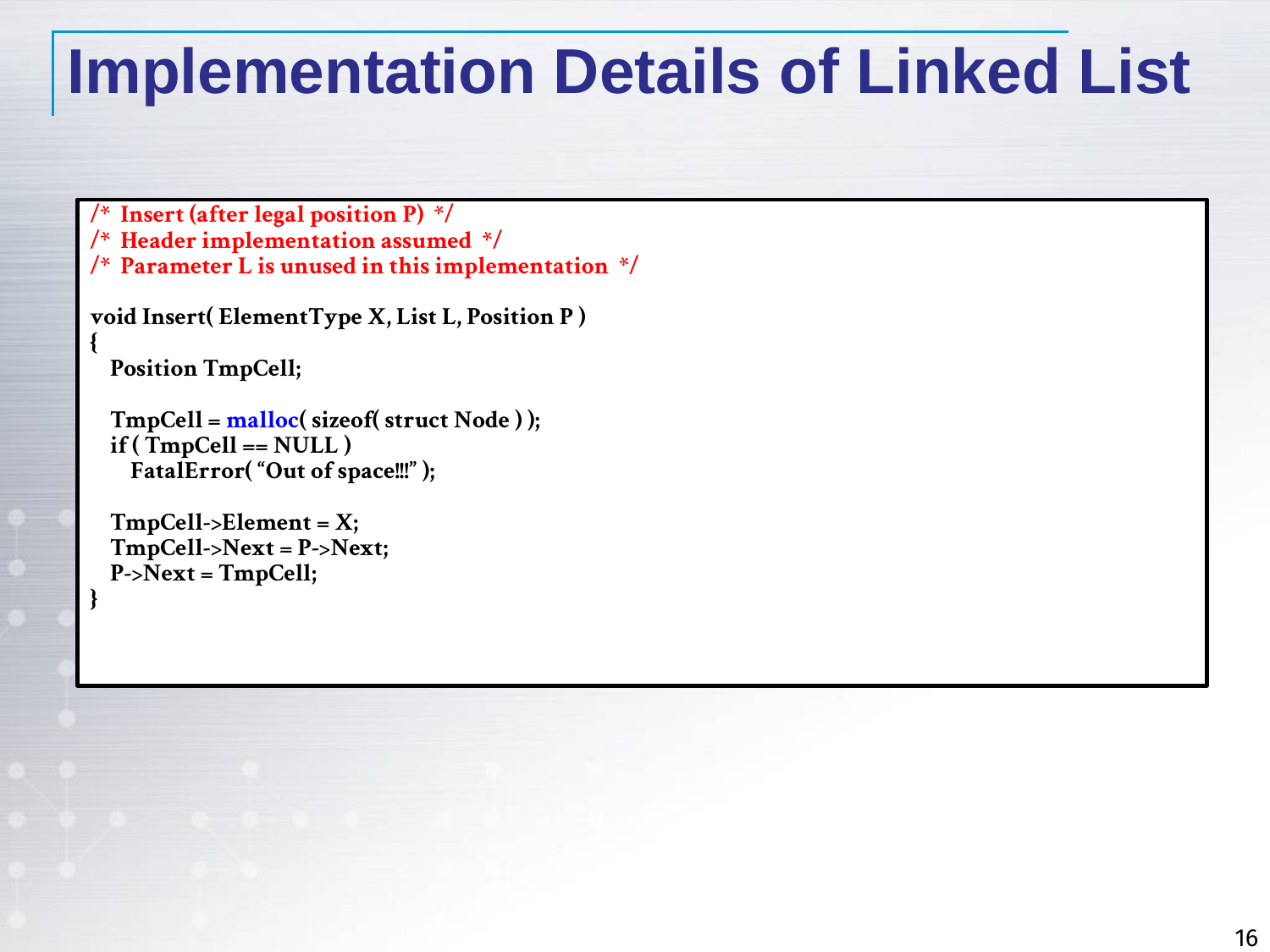

Implementation Details of Linked List
/*  Insert (after legal position P)  */
/*  Header implementation assumed  */
/*  Parameter L is unused in this implementation  */

void Insert( ElementType X, List L, Position P )
{
    Position TmpCell;

    TmpCell = malloc( sizeof( struct Node ) );
    if ( TmpCell == NULL )
        FatalError( “Out of space!!!” );

    TmpCell->Element = X;
    TmpCell->Next = P->Next;
    P->Next = TmpCell;
}

16